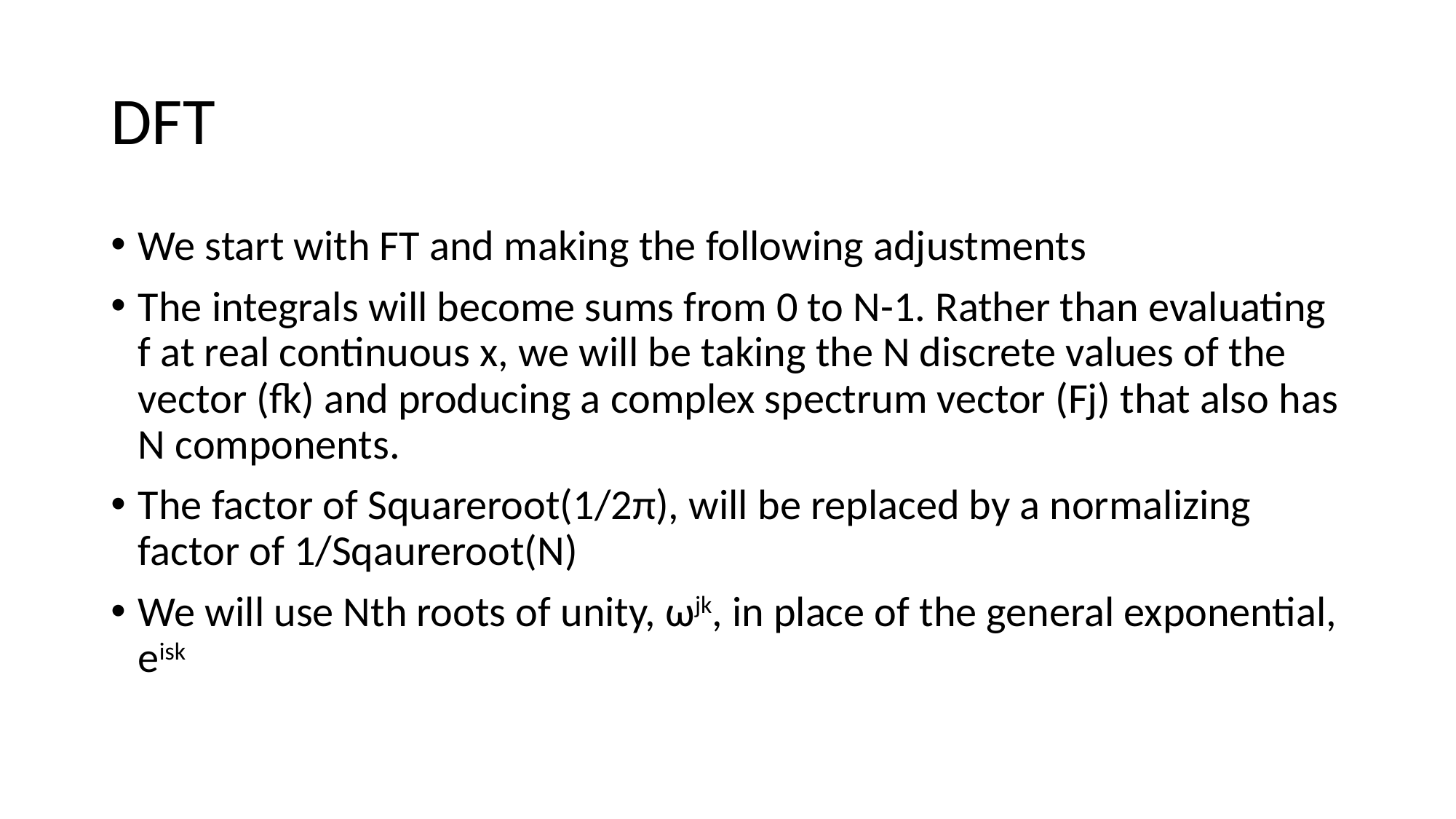

# DFT
We start with FT and making the following adjustments
The integrals will become sums from 0 to N-1. Rather than evaluating f at real continuous x, we will be taking the N discrete values of the vector (fk) and producing a complex spectrum vector (Fj) that also has N components.
The factor of Squareroot(1/2π), will be replaced by a normalizing factor of 1/Sqaureroot(N)
We will use Nth roots of unity, ωjk, in place of the general exponential, eisk